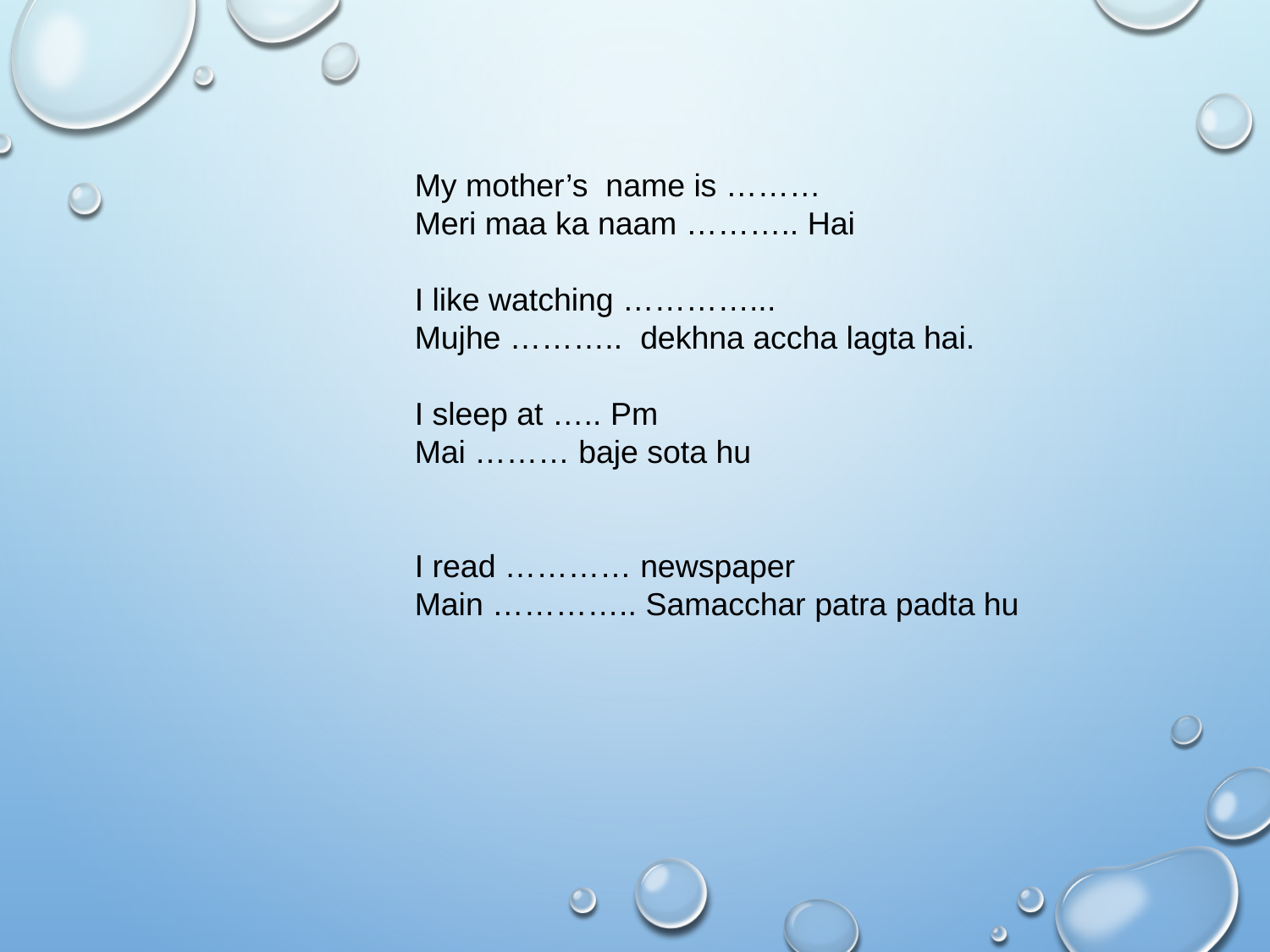

My mother’s  name is ………
Meri maa ka naam ……….. Hai

I like watching …………...
Mujhe ………..  dekhna accha lagta hai.

I sleep at ….. Pm
Mai ……… baje sota hu

I read ………… newspaper
Main ………….. Samacchar patra padta hu